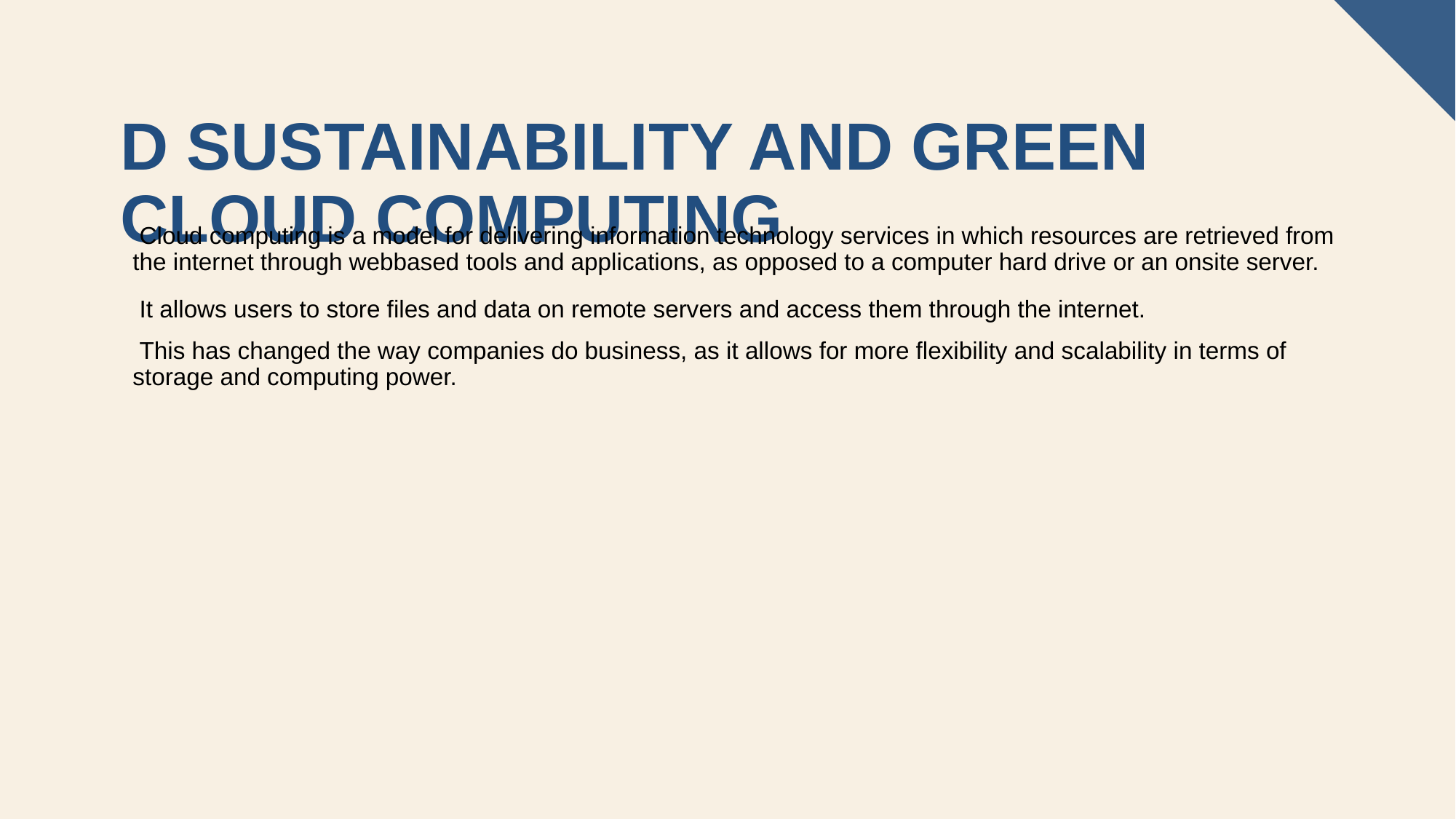

# D Sustainability and Green Cloud Computing
 Cloud computing is a model for delivering information technology services in which resources are retrieved from the internet through webbased tools and applications, as opposed to a computer hard drive or an onsite server.
 It allows users to store files and data on remote servers and access them through the internet.
 This has changed the way companies do business, as it allows for more flexibility and scalability in terms of storage and computing power.